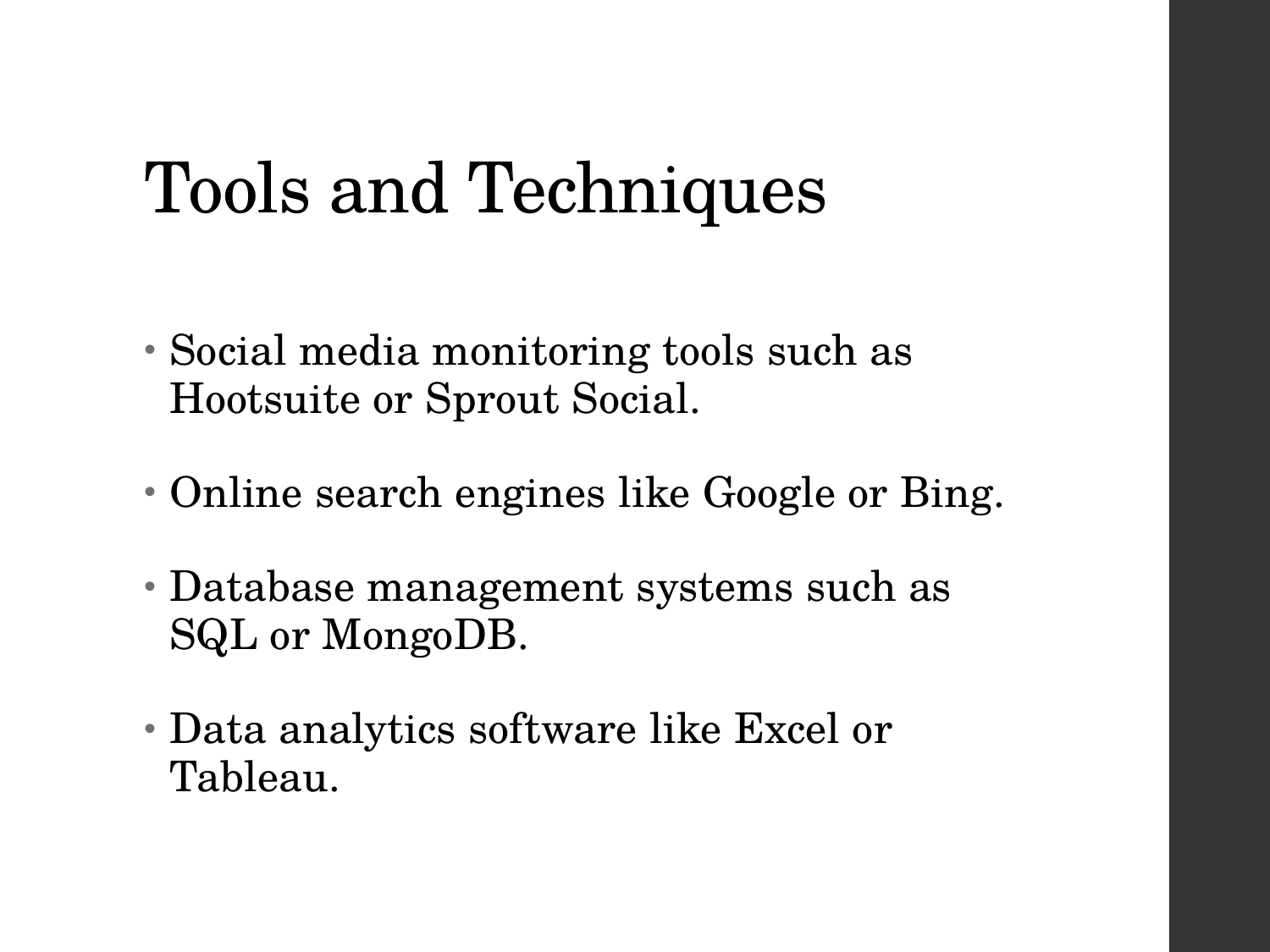

# Tools and Techniques

Social media monitoring tools such as Hootsuite or Sprout Social.
Online search engines like Google or Bing.
Database management systems such as SQL or MongoDB.
Data analytics software like Excel or Tableau.